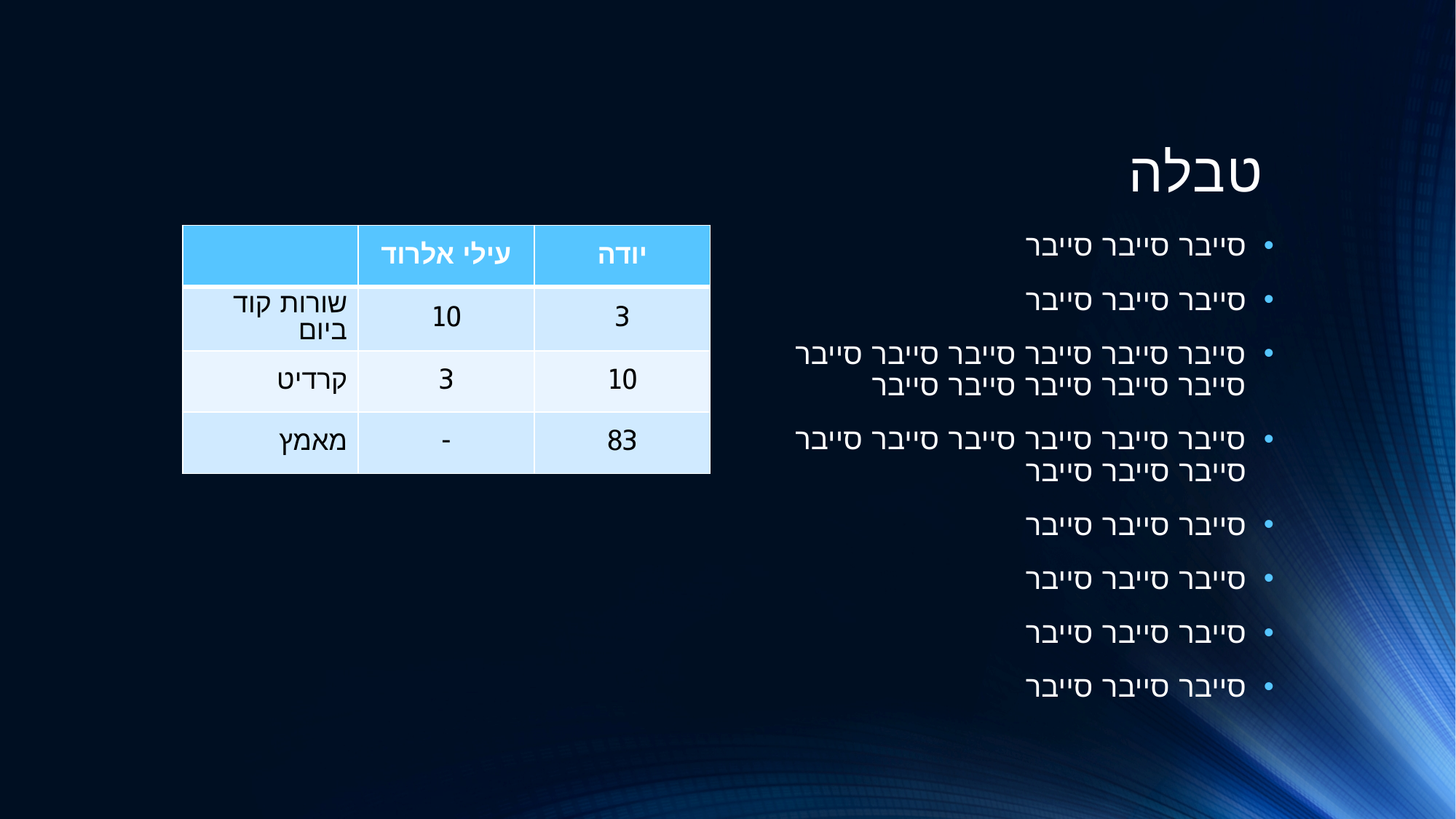

# טבלה
|  | עילי אלרוד | יודה |
| --- | --- | --- |
| שורות קוד ביום | 10 | 3 |
| קרדיט | 3 | 10 |
| מאמץ | - | 83 |
סייבר סייבר סייבר
סייבר סייבר סייבר
סייבר סייבר סייבר סייבר סייבר סייבר סייבר סייבר סייבר סייבר סייבר
סייבר סייבר סייבר סייבר סייבר סייבר סייבר סייבר סייבר
סייבר סייבר סייבר
סייבר סייבר סייבר
סייבר סייבר סייבר
סייבר סייבר סייבר